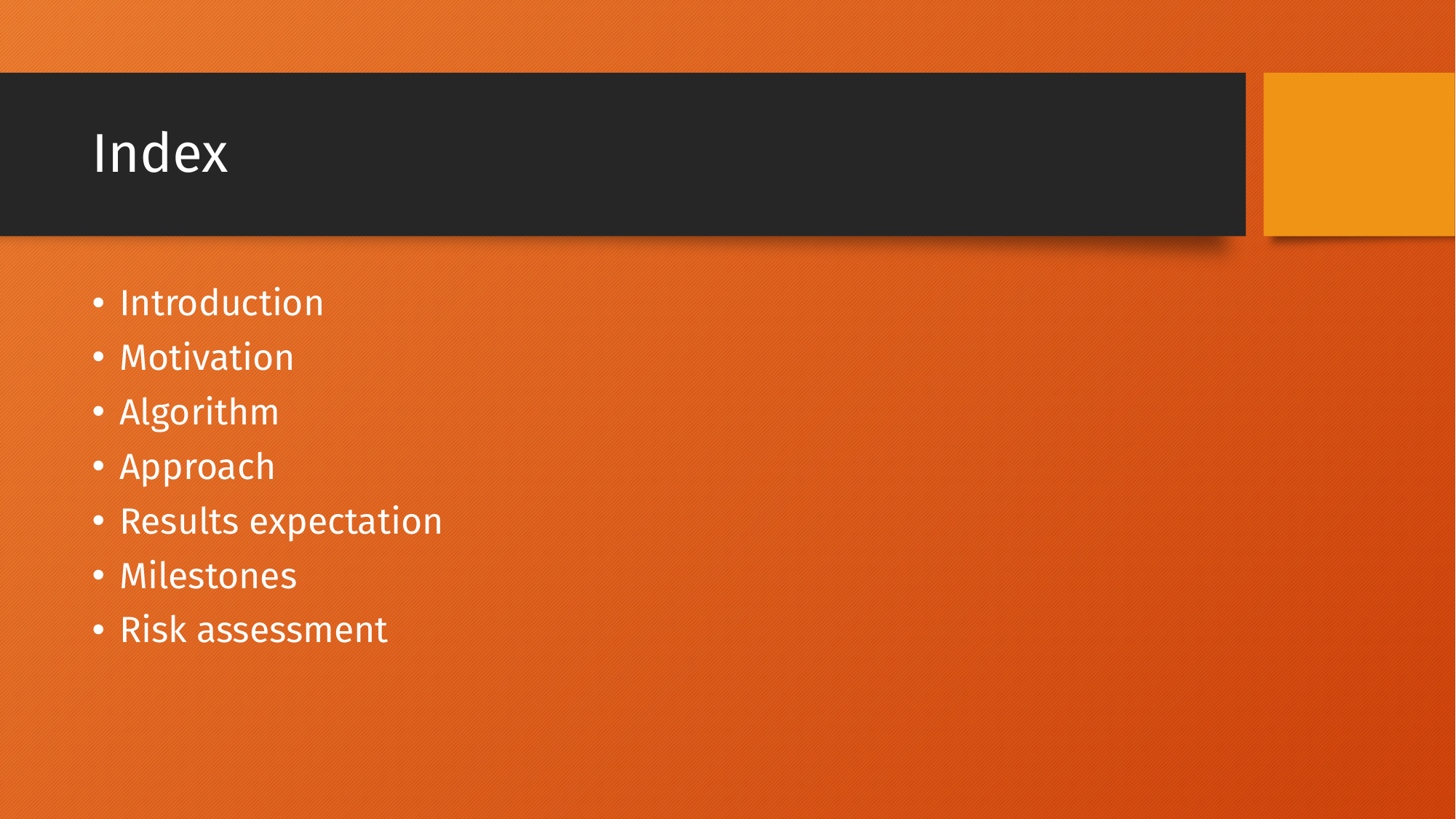

# Index
Introduction
Motivation
Algorithm
Approach
Results expectation
Milestones
Risk assessment